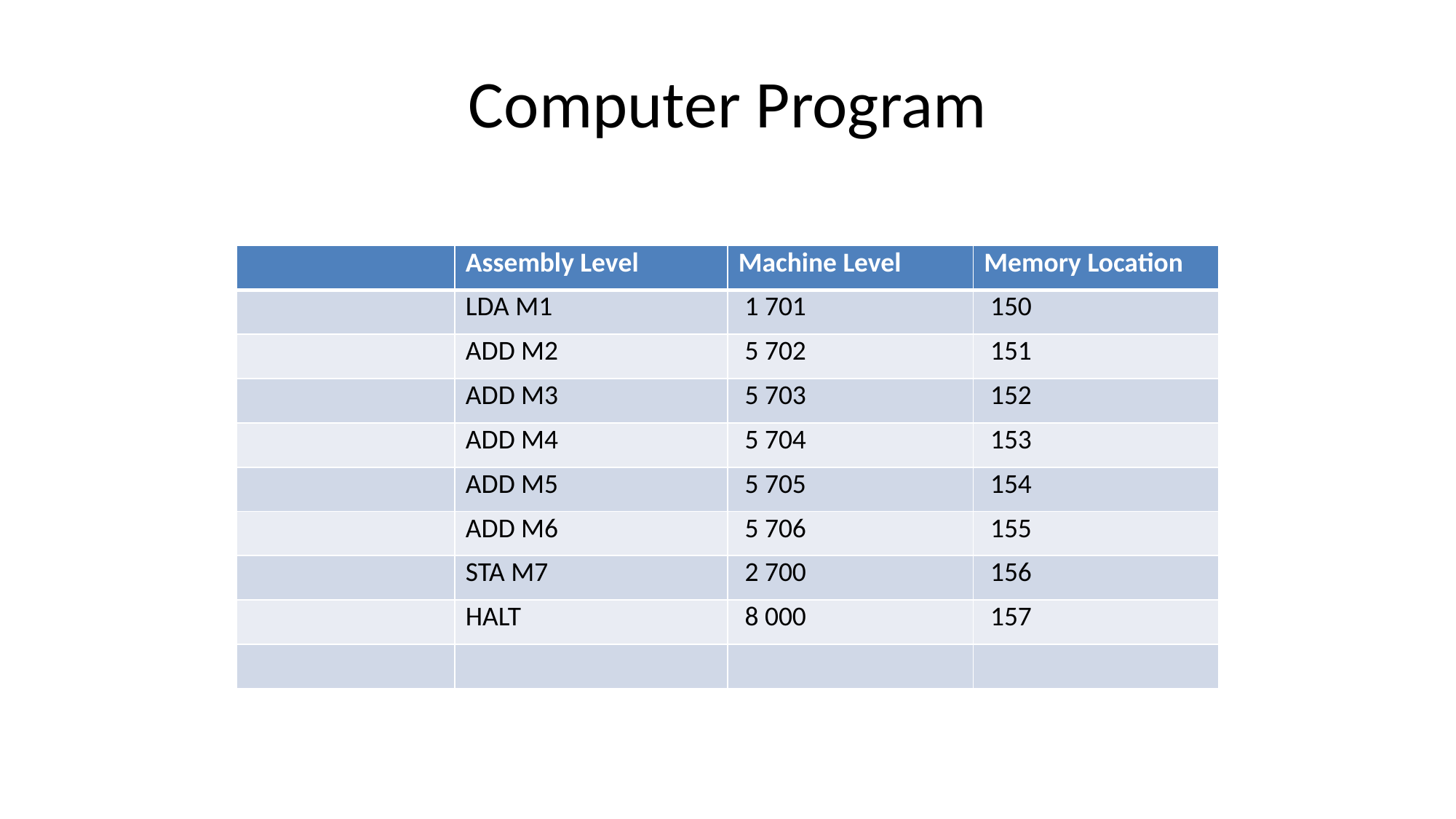

# Computer Program
|  | Assembly Level | Machine Level | Memory Location |
| --- | --- | --- | --- |
|  | LDA M1 | 1 701 | 150 |
|  | ADD M2 | 5 702 | 151 |
|  | ADD M3 | 5 703 | 152 |
|  | ADD M4 | 5 704 | 153 |
|  | ADD M5 | 5 705 | 154 |
|  | ADD M6 | 5 706 | 155 |
|  | STA M7 | 2 700 | 156 |
|  | HALT | 8 000 | 157 |
|  |  |  |  |